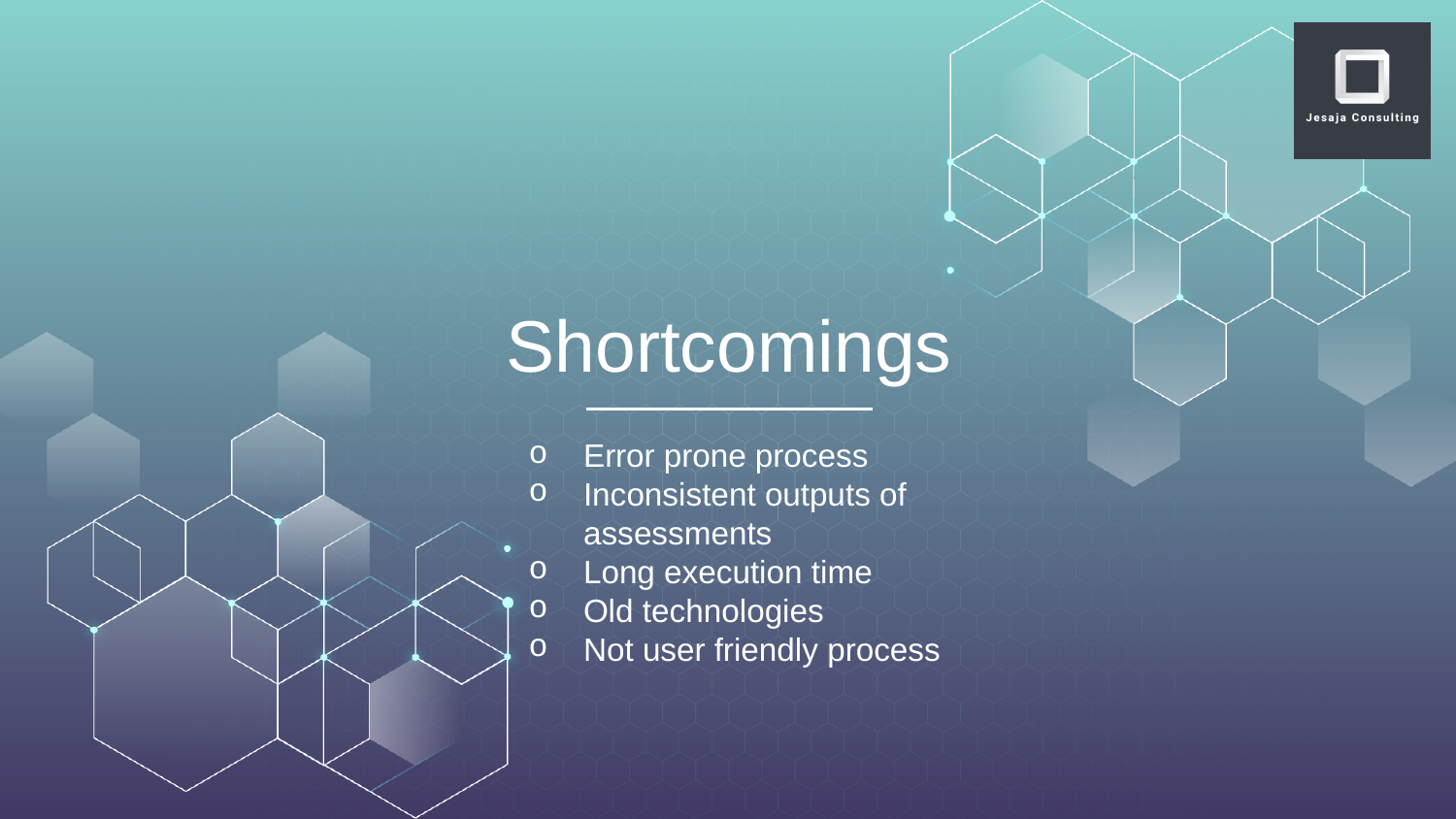

# Shortcomings
Error prone process
Inconsistent outputs of assessments
Long execution time
Old technologies
Not user friendly process